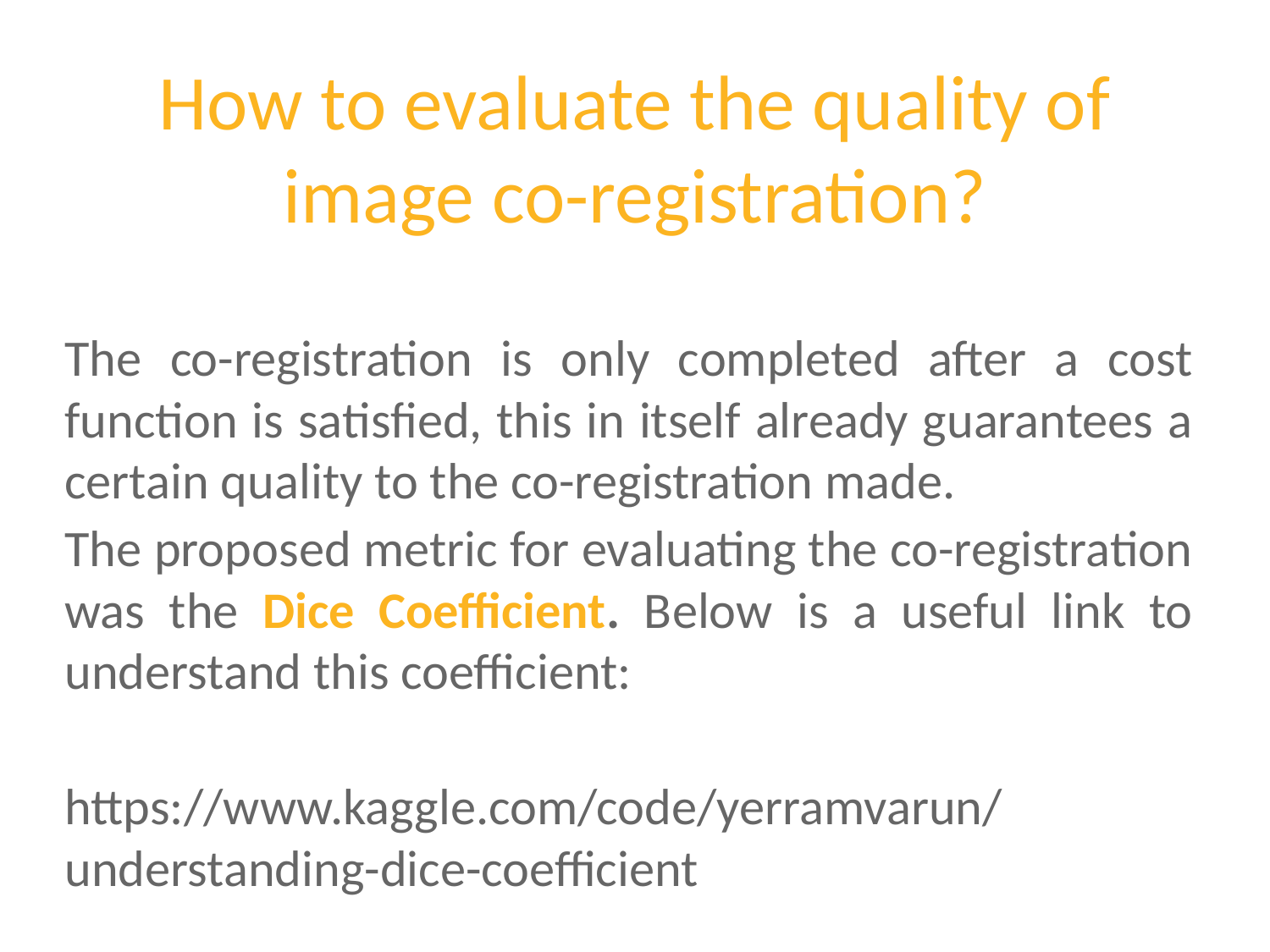

# How to evaluate the quality of image co-registration?
The co-registration is only completed after a cost function is satisfied, this in itself already guarantees a certain quality to the co-registration made.
The proposed metric for evaluating the co-registration was the Dice Coefficient. Below is a useful link to understand this coefficient:

https://www.kaggle.com/code/yerramvarun/understanding-dice-coefficient